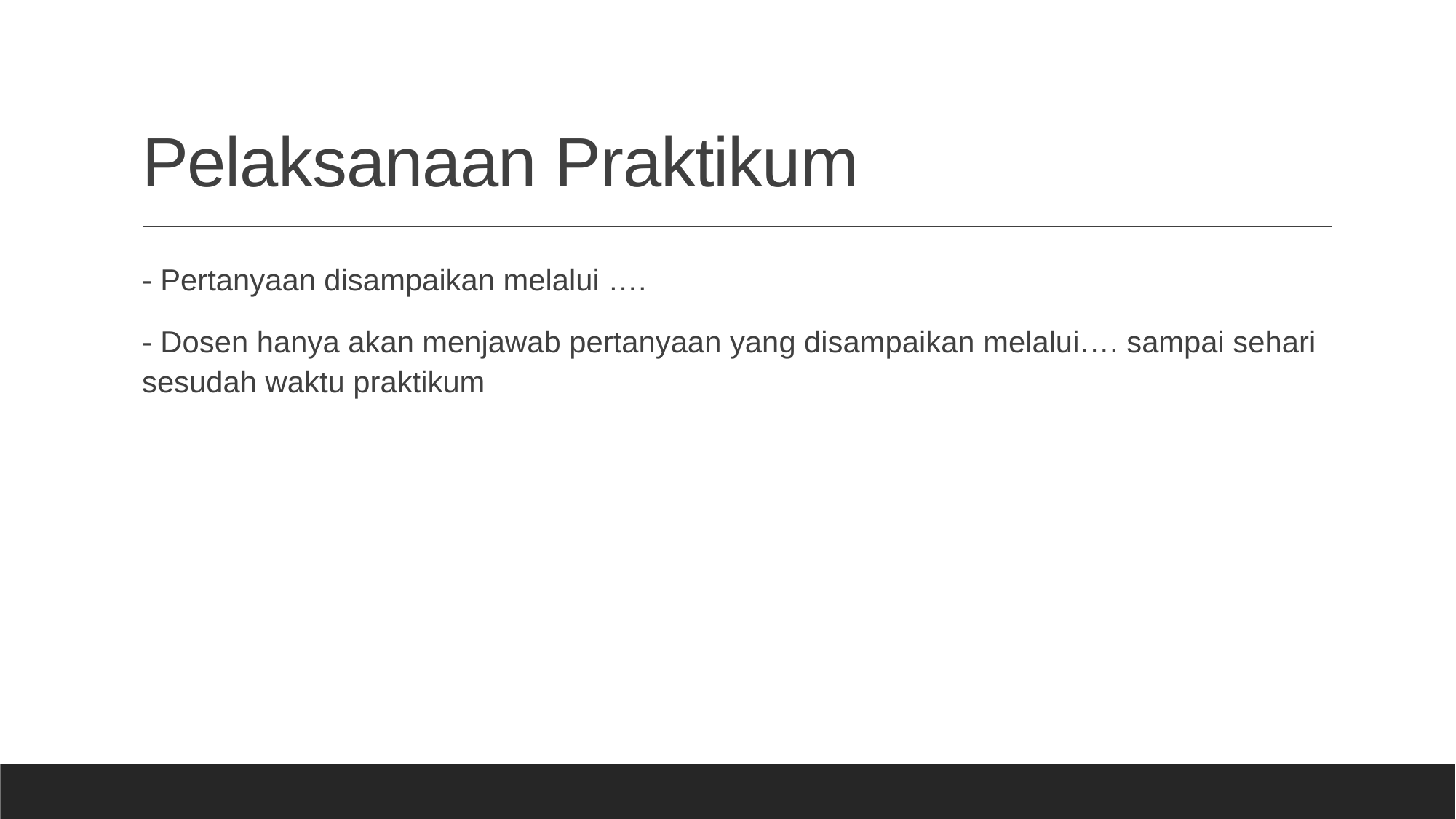

# Pelaksanaan Praktikum
- Pertanyaan disampaikan melalui ….
- Dosen hanya akan menjawab pertanyaan yang disampaikan melalui…. sampai sehari sesudah waktu praktikum